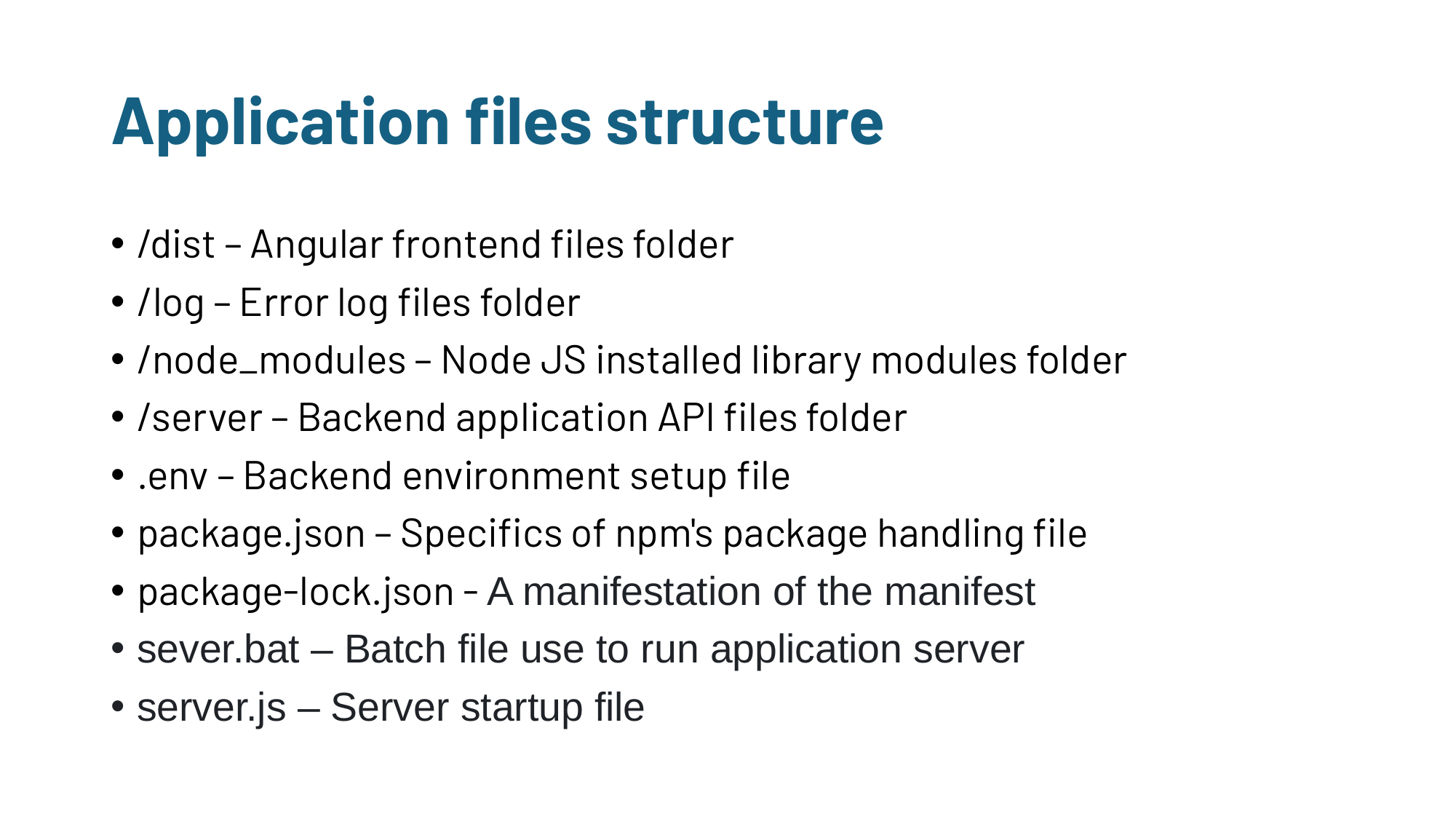

# Application files structure
/dist – Angular frontend files folder
/log – Error log files folder
/node_modules – Node JS installed library modules folder
/server – Backend application API files folder
.env – Backend environment setup file
package.json – Specifics of npm's package handling file
package-lock.json - A manifestation of the manifest
sever.bat – Batch file use to run application server
server.js – Server startup file